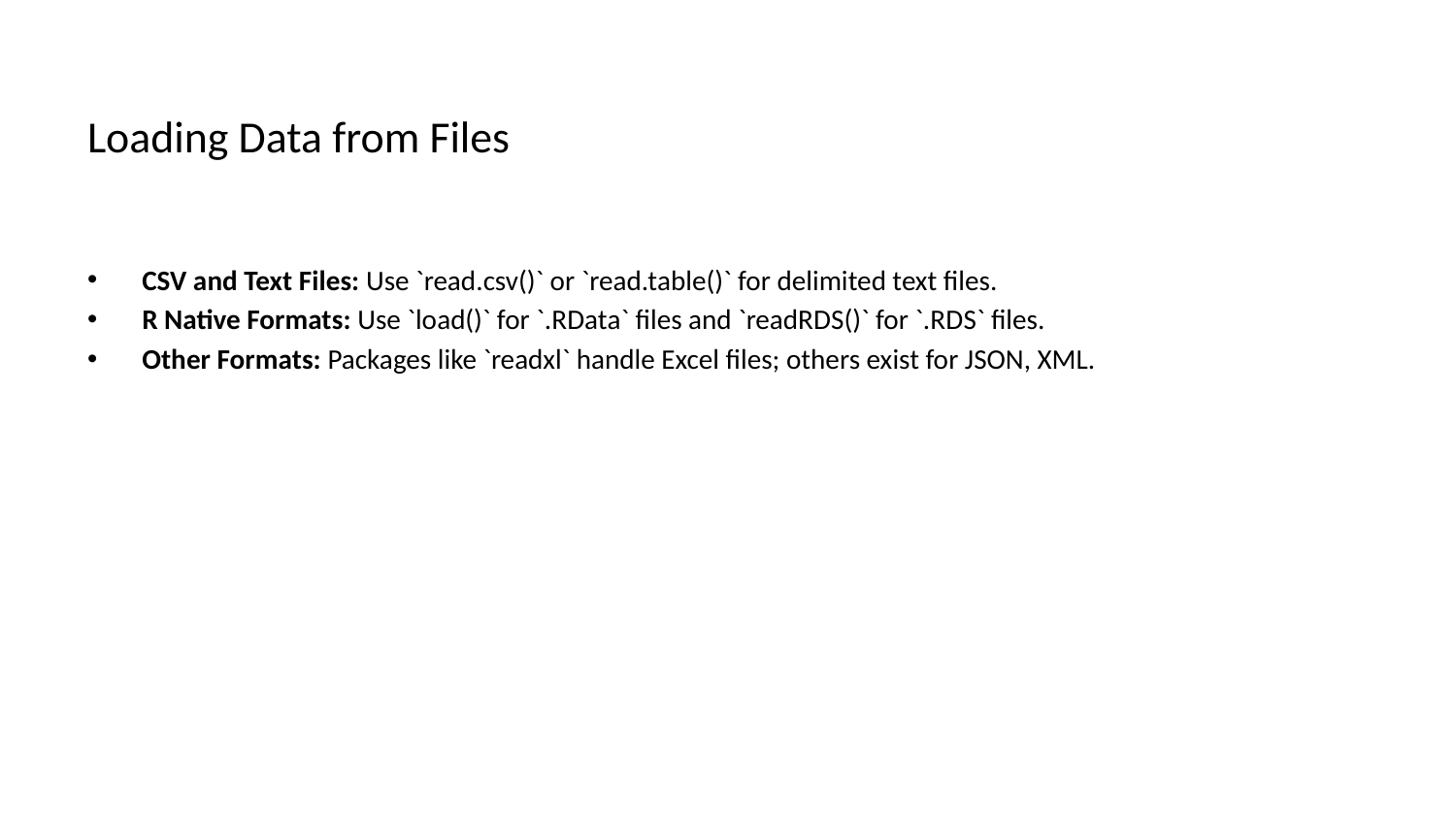

# Loading Data from Files
CSV and Text Files: Use `read.csv()` or `read.table()` for delimited text files.
R Native Formats: Use `load()` for `.RData` files and `readRDS()` for `.RDS` files.
Other Formats: Packages like `readxl` handle Excel files; others exist for JSON, XML.